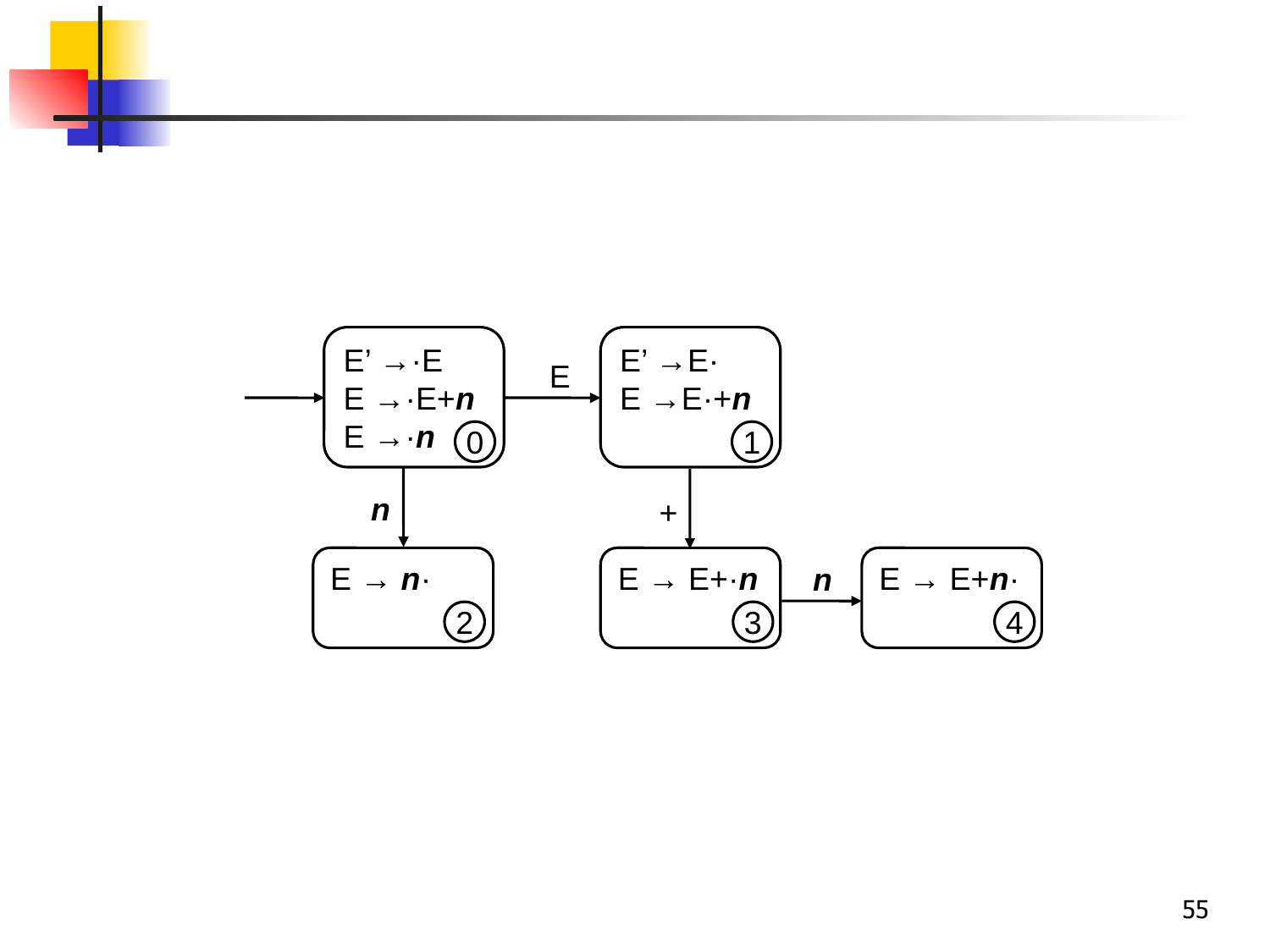

E’ →·E
E →·E+n
E →·n
0
E’ →E·
E →E·+n
1
E

n

+
E → n·
2
E → E+·n
3
E → E+n·
4
n

55